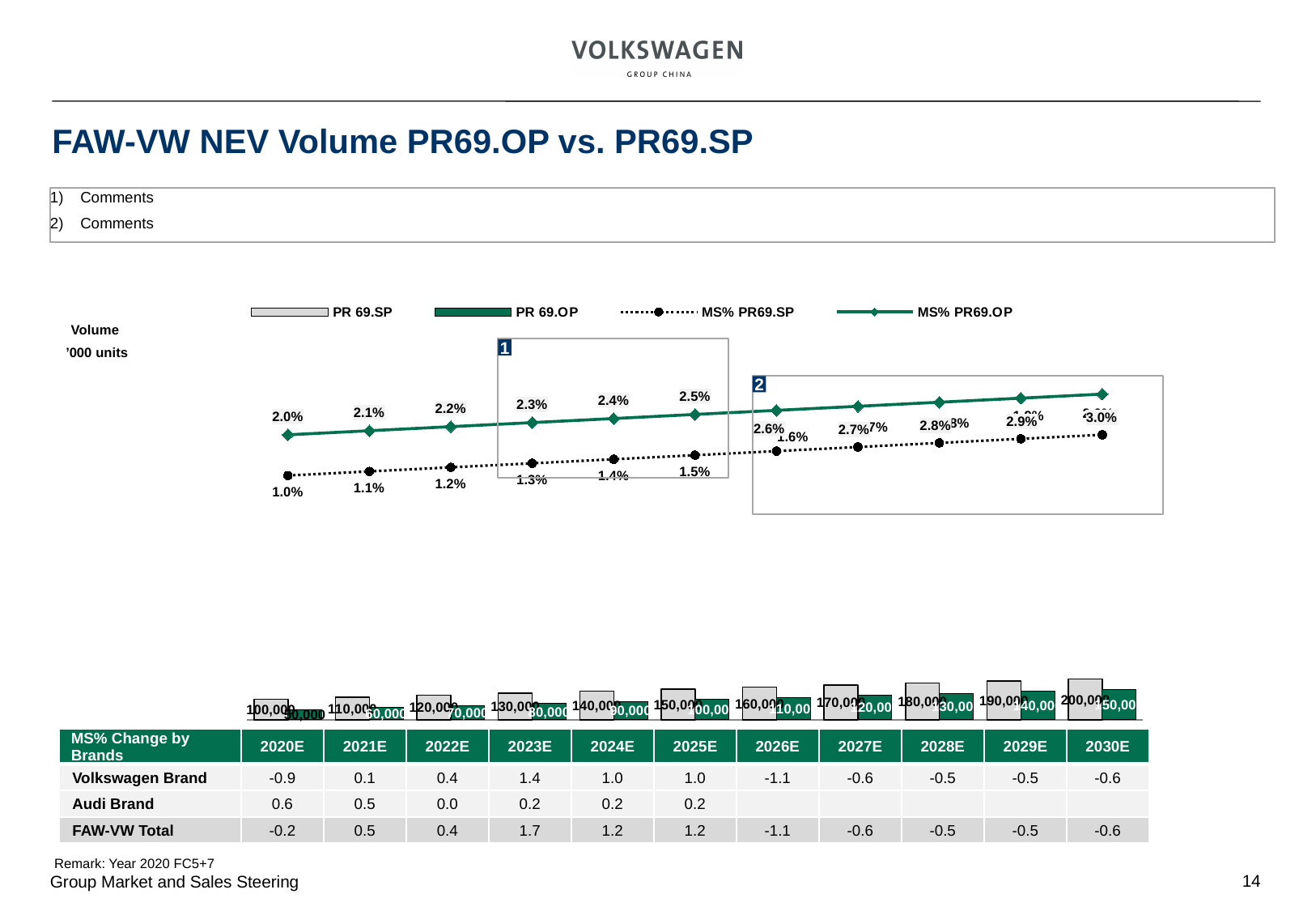

# FAW-VW NEV Volume PR69.OP vs. PR69.SP
Comments
Comments

### Chart

| Category | PR 69.SP | PR 69.OP | MS% PR69.SP | MS% PR69.OP |
|---|---|---|---|---|
| 2020 | 100000.0 | 50000.0 | 0.01 | 0.02 |
| 2021 | 110000.0 | 60000.0 | 0.011 | 0.021 |
| 2022 | 120000.0 | 70000.0 | 0.012 | 0.022 |
| 2023 | 130000.0 | 80000.0 | 0.013 | 0.023 |
| 2024 | 140000.0 | 90000.0 | 0.014 | 0.024 |
| 2025 | 150000.0 | 100000.0 | 0.015 | 0.025 |
| 2026 | 160000.0 | 110000.0 | 0.016 | 0.026 |
| 2027 | 170000.0 | 120000.0 | 0.017 | 0.027 |
| 2028 | 180000.0 | 130000.0 | 0.018 | 0.028 |
| 2029 | 190000.0 | 140000.0 | 0.019 | 0.029 |
| 2030 | 200000.0 | 150000.0 | 0.02 | 0.03 |
Volume
’000 units

1

2
| MS% Change by Brands | 2020E | 2021E | 2022E | 2023E | 2024E | 2025E | 2026E | 2027E | 2028E | 2029E | 2030E |
| --- | --- | --- | --- | --- | --- | --- | --- | --- | --- | --- | --- |
| Volkswagen Brand | -0.9 | 0.1 | 0.4 | 1.4 | 1.0 | 1.0 | -1.1 | -0.6 | -0.5 | -0.5 | -0.6 |
| Audi Brand | 0.6 | 0.5 | 0.0 | 0.2 | 0.2 | 0.2 |  |  |  |  |  |
| FAW-VW Total | -0.2 | 0.5 | 0.4 | 1.7 | 1.2 | 1.2 | -1.1 | -0.6 | -0.5 | -0.5 | -0.6 |
Remark: Year 2020 FC5+7
14
Group Market and Sales Steering